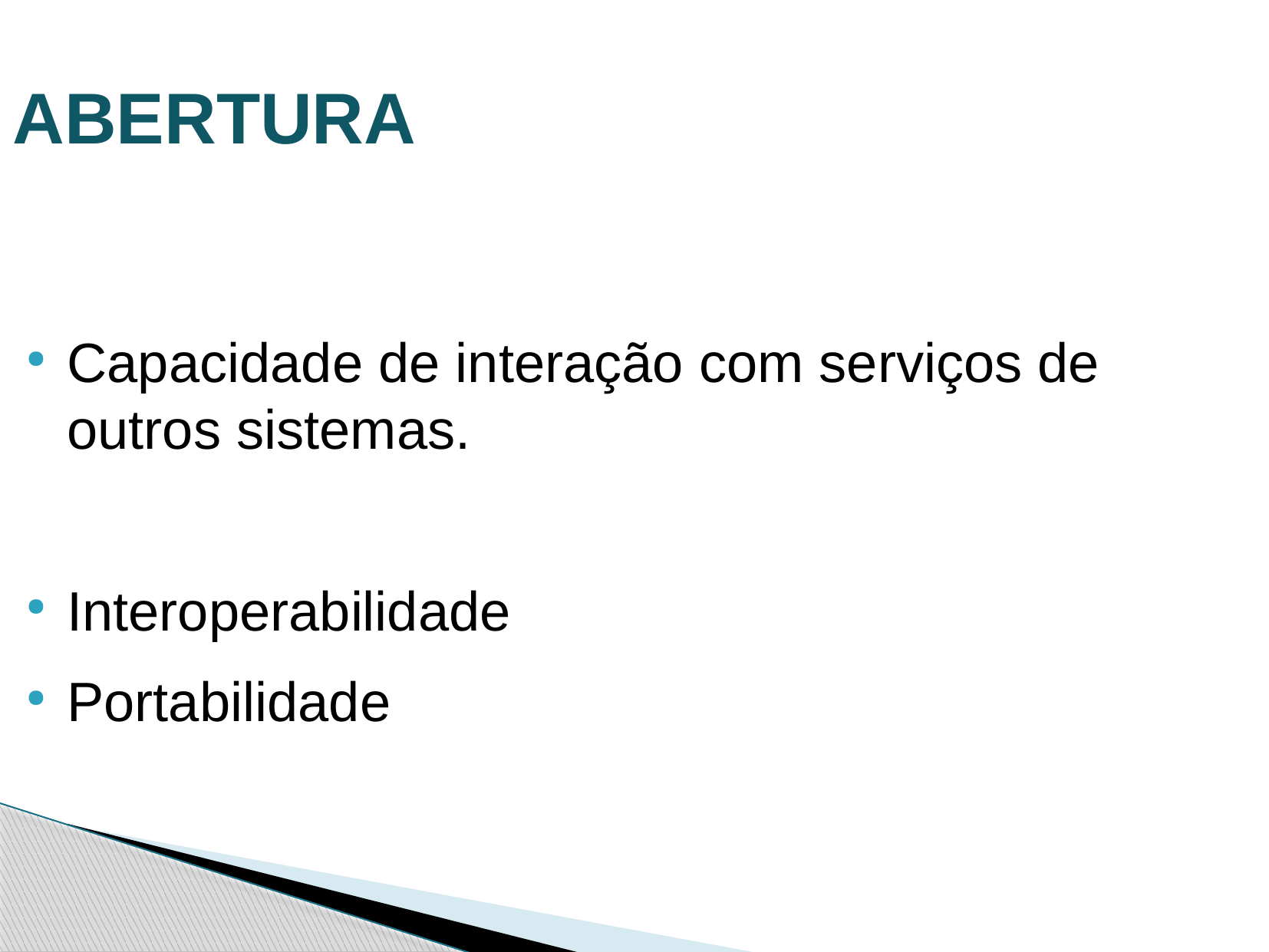

ABERTURA

Capacidade de interação com serviços de outros sistemas.

Interoperabilidade
Portabilidade